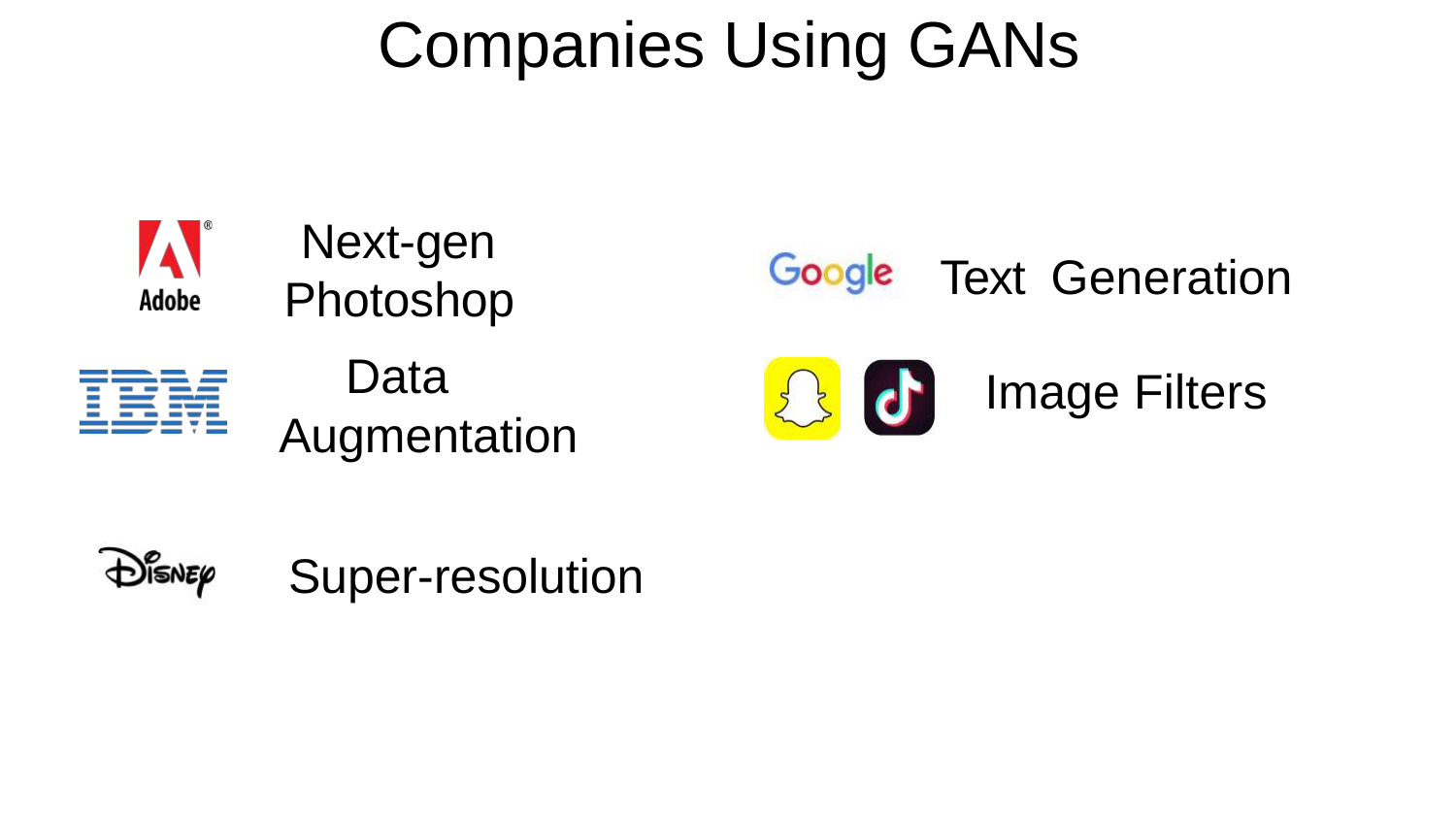

# Companies Using GANs
Next-gen  Photoshop

Text  Generation

Data  Augmentation

Image Filters

Super-resolution